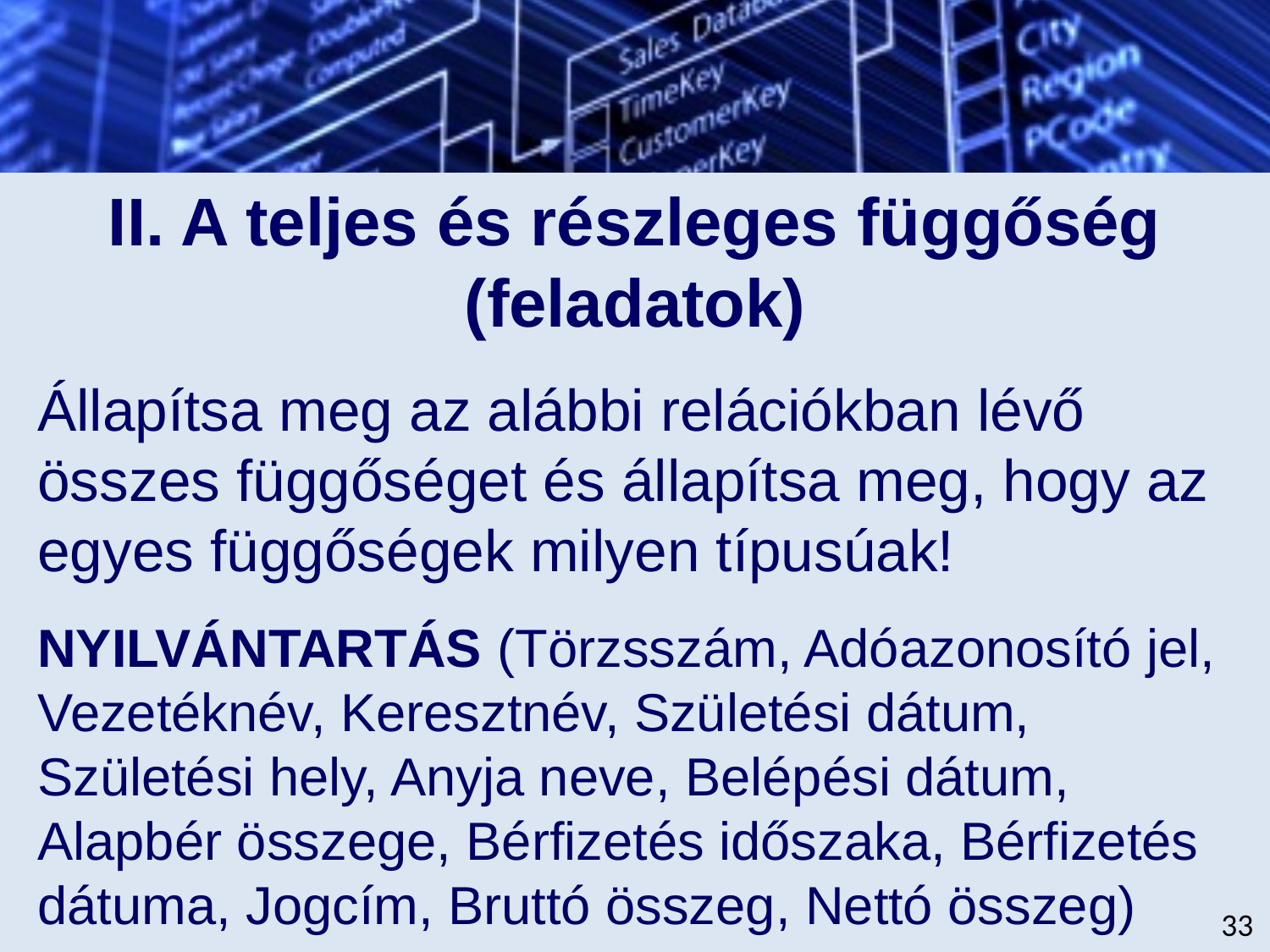

# II. A teljes és részleges függőség (feladatok)
Állapítsa meg az alábbi relációkban lévő összes függőséget és állapítsa meg, hogy az egyes függőségek milyen típusúak!
NYILVÁNTARTÁS (Törzsszám, Adóazonosító jel, Vezetéknév, Keresztnév, Születési dátum, Születési hely, Anyja neve, Belépési dátum, Alapbér összege, Bérfizetés időszaka, Bérfizetés dátuma, Jogcím, Bruttó összeg, Nettó összeg)
33